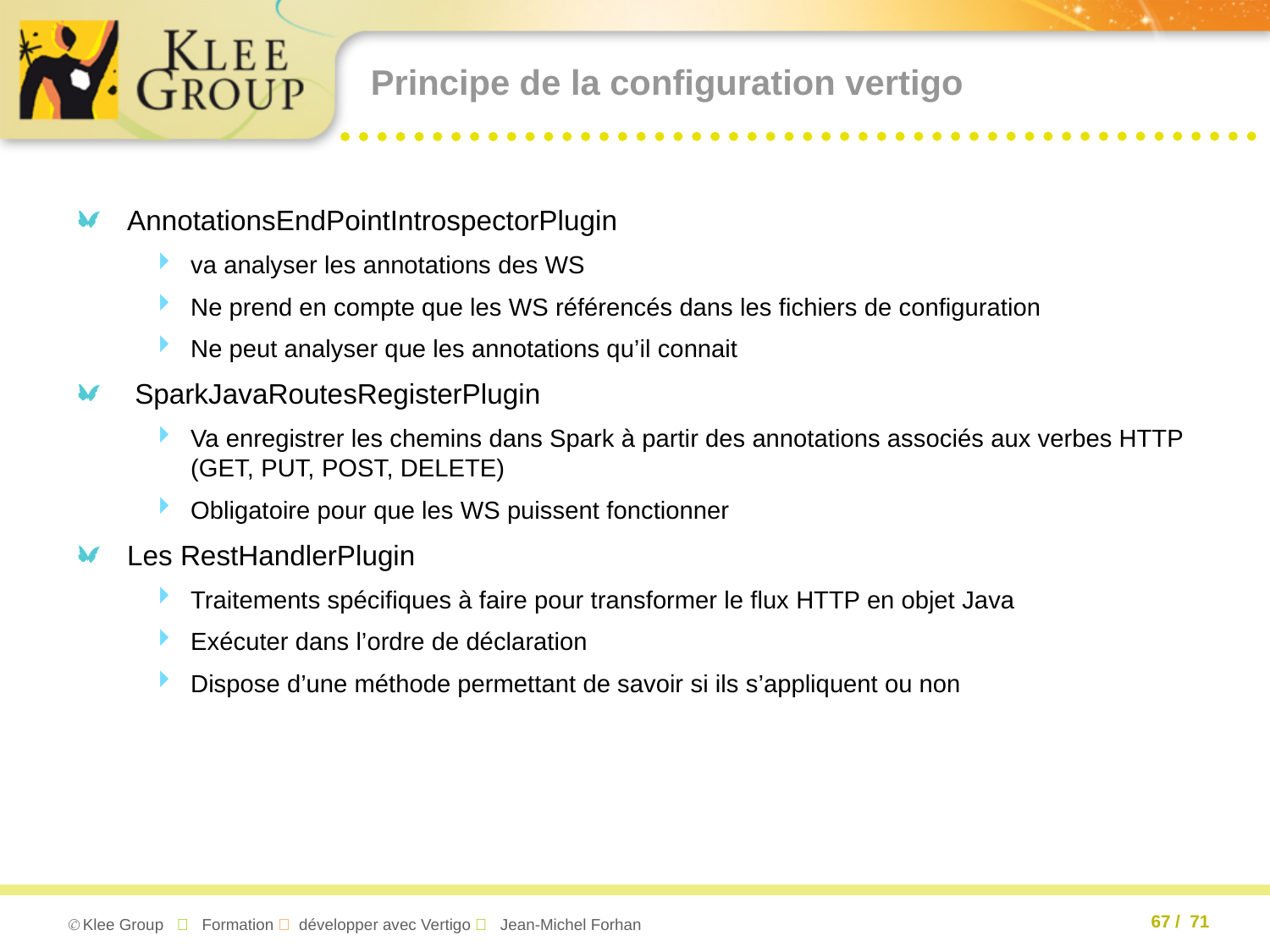

# Principe de la configuration vertigo
AnnotationsEndPointIntrospectorPlugin
va analyser les annotations des WS
Ne prend en compte que les WS référencés dans les fichiers de configuration
Ne peut analyser que les annotations qu’il connait
 SparkJavaRoutesRegisterPlugin
Va enregistrer les chemins dans Spark à partir des annotations associés aux verbes HTTP (GET, PUT, POST, DELETE)
Obligatoire pour que les WS puissent fonctionner
Les RestHandlerPlugin
Traitements spécifiques à faire pour transformer le flux HTTP en objet Java
Exécuter dans l’ordre de déclaration
Dispose d’une méthode permettant de savoir si ils s’appliquent ou non